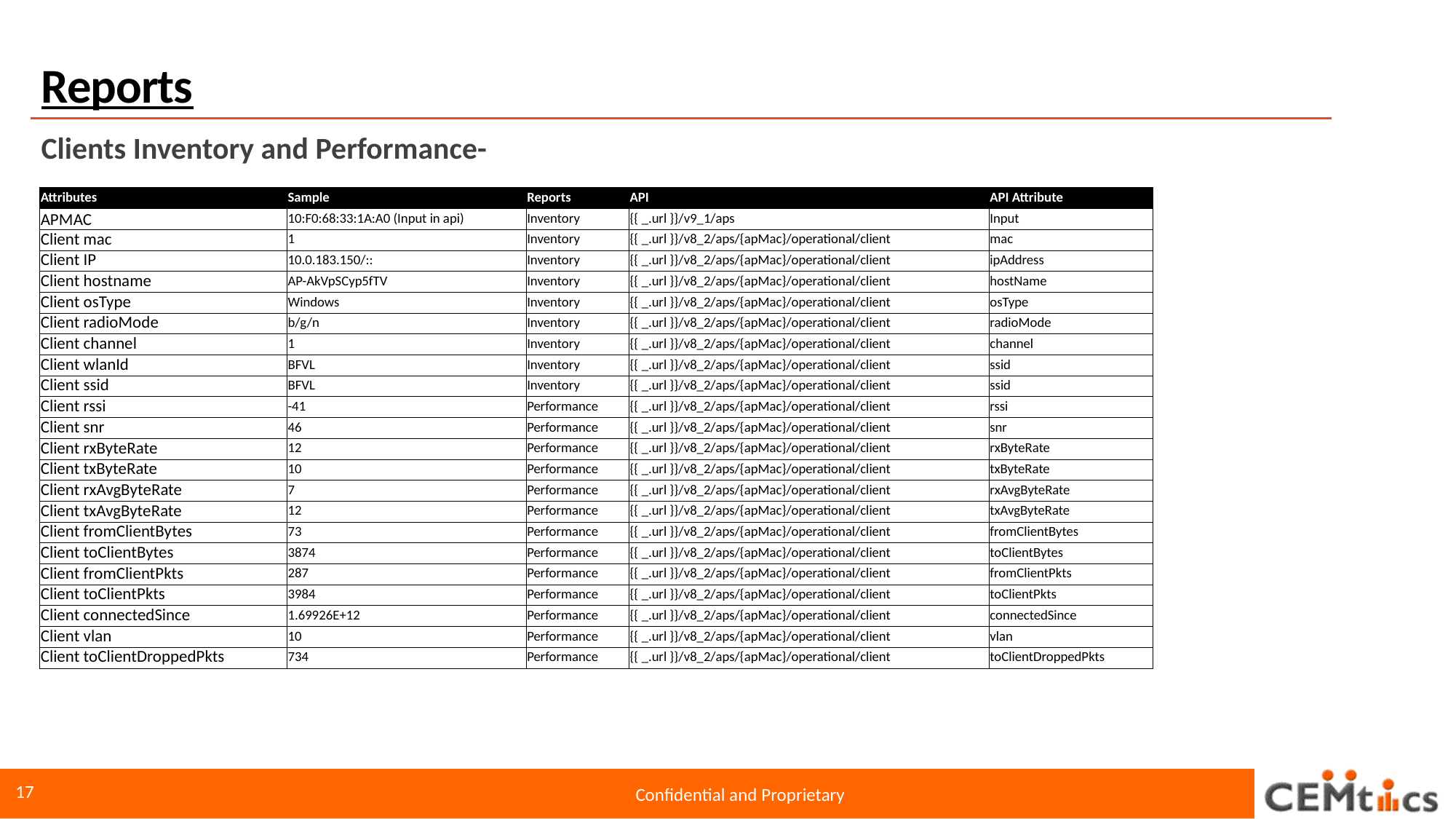

# Reports
Clients Inventory and Performance-
| Attributes | Sample | Reports | API | API Attribute |
| --- | --- | --- | --- | --- |
| APMAC | 10:F0:68:33:1A:A0 (Input in api) | Inventory | {{ \_.url }}/v9\_1/aps | Input |
| Client mac | 1 | Inventory | {{ \_.url }}/v8\_2/aps/{apMac}/operational/client | mac |
| Client IP | 10.0.183.150/:: | Inventory | {{ \_.url }}/v8\_2/aps/{apMac}/operational/client | ipAddress |
| Client hostname | AP-AkVpSCyp5fTV | Inventory | {{ \_.url }}/v8\_2/aps/{apMac}/operational/client | hostName |
| Client osType | Windows | Inventory | {{ \_.url }}/v8\_2/aps/{apMac}/operational/client | osType |
| Client radioMode | b/g/n | Inventory | {{ \_.url }}/v8\_2/aps/{apMac}/operational/client | radioMode |
| Client channel | 1 | Inventory | {{ \_.url }}/v8\_2/aps/{apMac}/operational/client | channel |
| Client wlanId | BFVL | Inventory | {{ \_.url }}/v8\_2/aps/{apMac}/operational/client | ssid |
| Client ssid | BFVL | Inventory | {{ \_.url }}/v8\_2/aps/{apMac}/operational/client | ssid |
| Client rssi | -41 | Performance | {{ \_.url }}/v8\_2/aps/{apMac}/operational/client | rssi |
| Client snr | 46 | Performance | {{ \_.url }}/v8\_2/aps/{apMac}/operational/client | snr |
| Client rxByteRate | 12 | Performance | {{ \_.url }}/v8\_2/aps/{apMac}/operational/client | rxByteRate |
| Client txByteRate | 10 | Performance | {{ \_.url }}/v8\_2/aps/{apMac}/operational/client | txByteRate |
| Client rxAvgByteRate | 7 | Performance | {{ \_.url }}/v8\_2/aps/{apMac}/operational/client | rxAvgByteRate |
| Client txAvgByteRate | 12 | Performance | {{ \_.url }}/v8\_2/aps/{apMac}/operational/client | txAvgByteRate |
| Client fromClientBytes | 73 | Performance | {{ \_.url }}/v8\_2/aps/{apMac}/operational/client | fromClientBytes |
| Client toClientBytes | 3874 | Performance | {{ \_.url }}/v8\_2/aps/{apMac}/operational/client | toClientBytes |
| Client fromClientPkts | 287 | Performance | {{ \_.url }}/v8\_2/aps/{apMac}/operational/client | fromClientPkts |
| Client toClientPkts | 3984 | Performance | {{ \_.url }}/v8\_2/aps/{apMac}/operational/client | toClientPkts |
| Client connectedSince | 1.69926E+12 | Performance | {{ \_.url }}/v8\_2/aps/{apMac}/operational/client | connectedSince |
| Client vlan | 10 | Performance | {{ \_.url }}/v8\_2/aps/{apMac}/operational/client | vlan |
| Client toClientDroppedPkts | 734 | Performance | {{ \_.url }}/v8\_2/aps/{apMac}/operational/client | toClientDroppedPkts |
17
Confidential and Proprietary